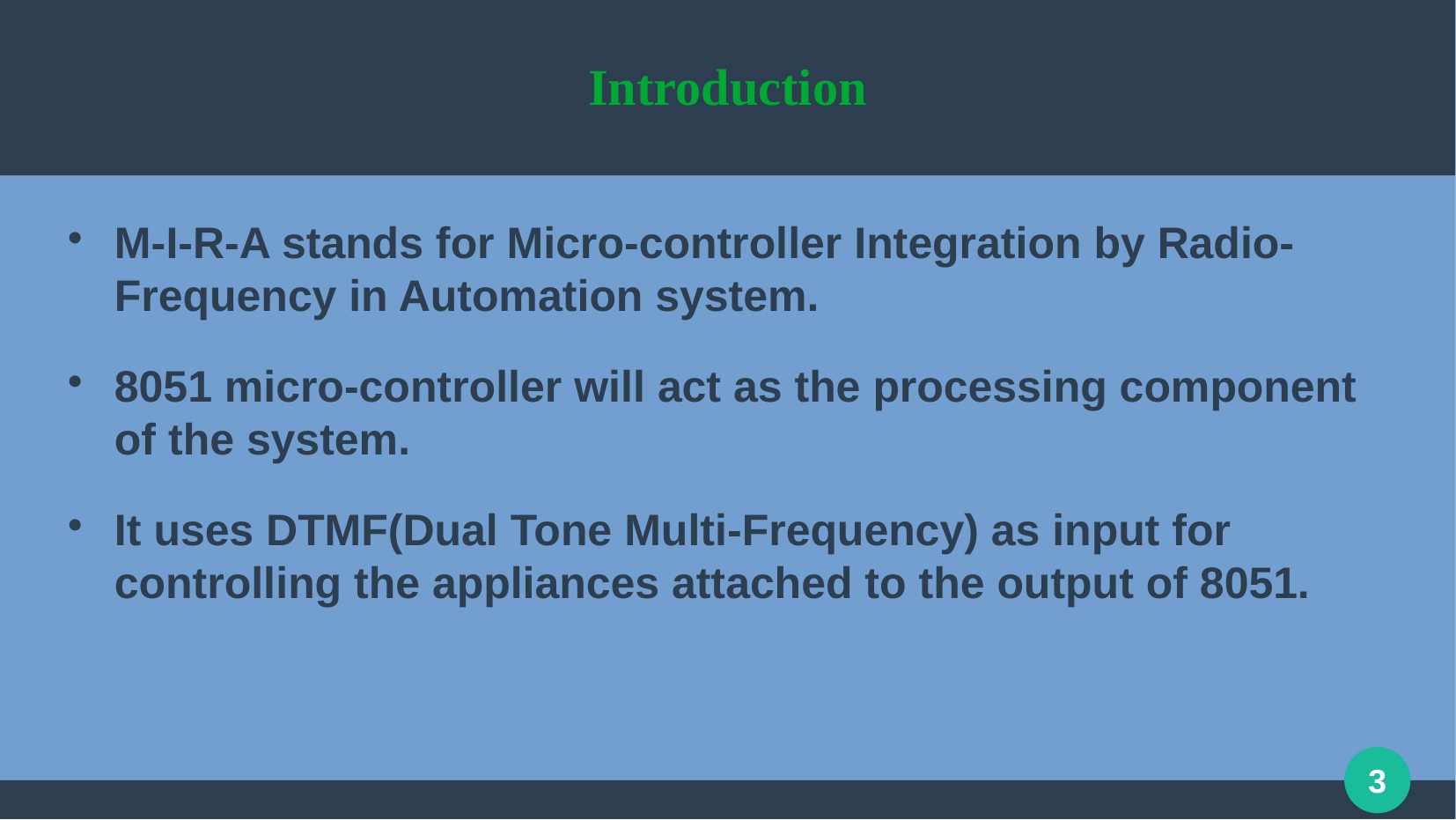

# Introduction
M-I-R-A stands for Micro-controller Integration by Radio-Frequency in Automation system.
8051 micro-controller will act as the processing component of the system.
It uses DTMF(Dual Tone Multi-Frequency) as input for controlling the appliances attached to the output of 8051.